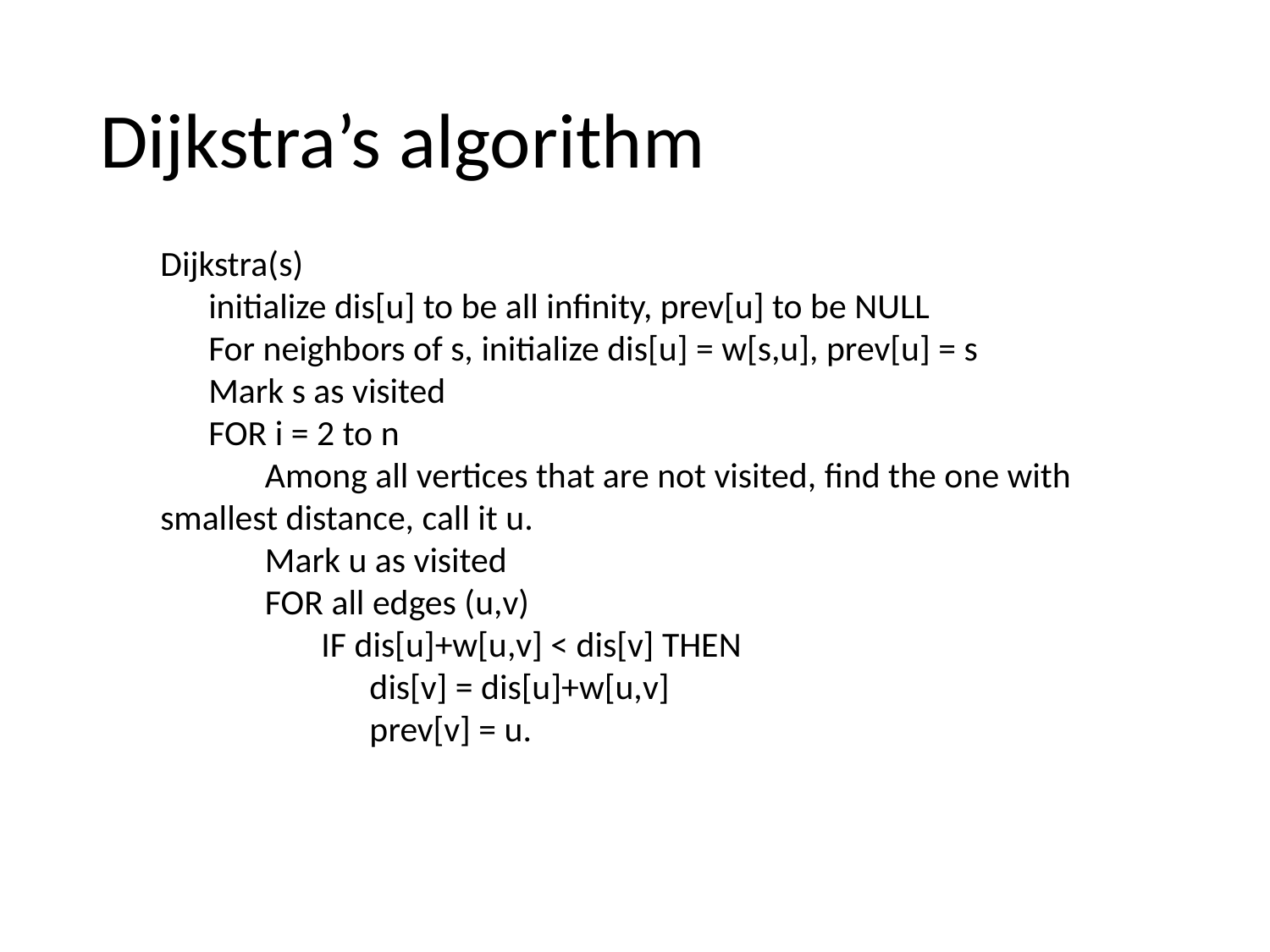

# Dijkstra’s algorithm
Dijkstra(s)
      initialize dis[u] to be all infinity, prev[u] to be NULL
      For neighbors of s, initialize dis[u] = w[s,u], prev[u] = s
      Mark s as visited
      FOR i = 2 to n
             Among all vertices that are not visited, find the one with smallest distance, call it u.
             Mark u as visited
             FOR all edges (u,v)
                    IF dis[u]+w[u,v] < dis[v] THEN
                          dis[v] = dis[u]+w[u,v]
                          prev[v] = u.